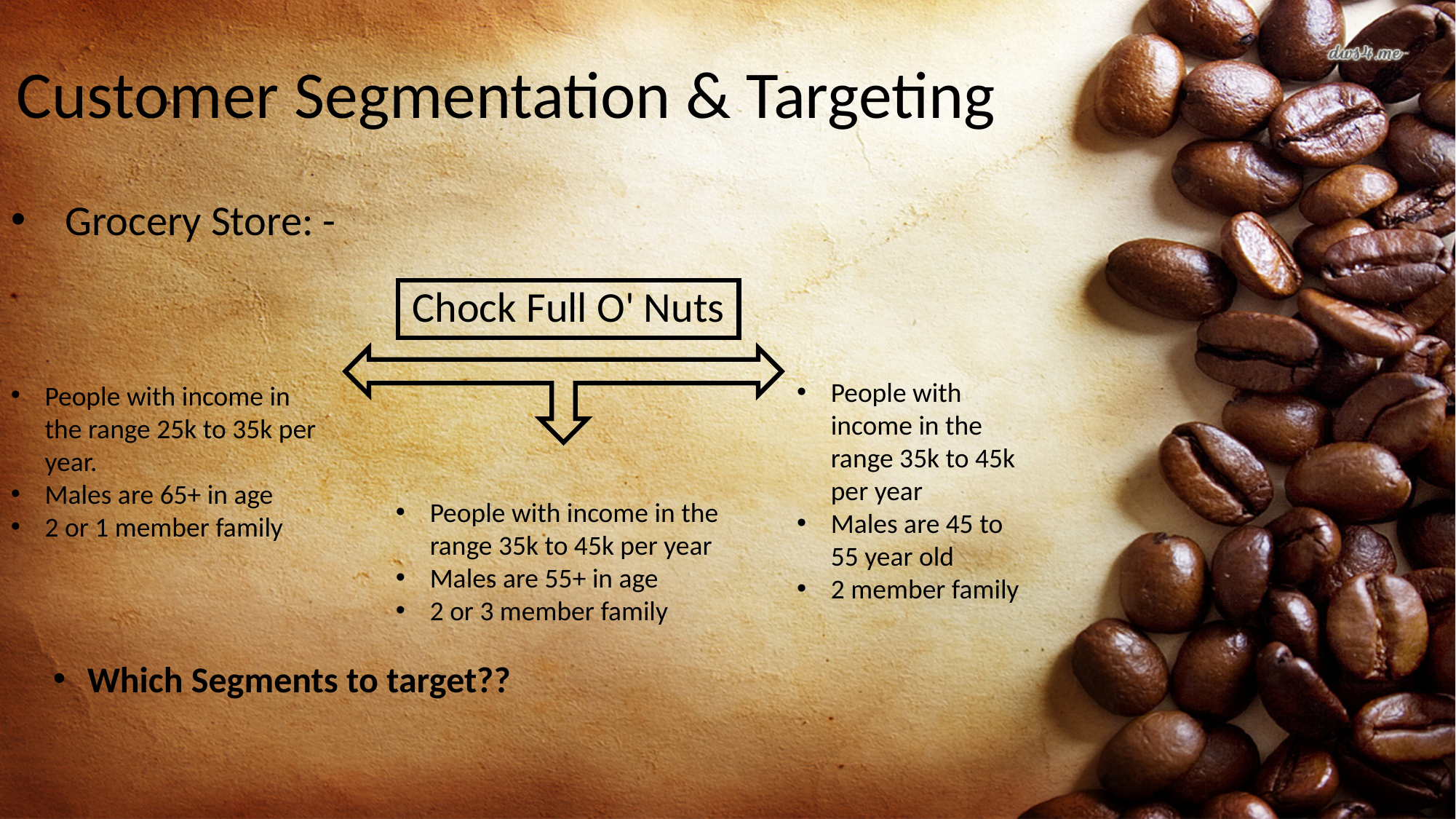

# Customer Segmentation & Targeting
Grocery Store: -
		    Chock Full O' Nuts

People with income in the range 35k to 45k per year
Males are 45 to 55 year old
2 member family
People with income in the range 25k to 35k per year.
Males are 65+ in age
2 or 1 member family
People with income in the range 35k to 45k per year
Males are 55+ in age
2 or 3 member family

Which Segments to target??